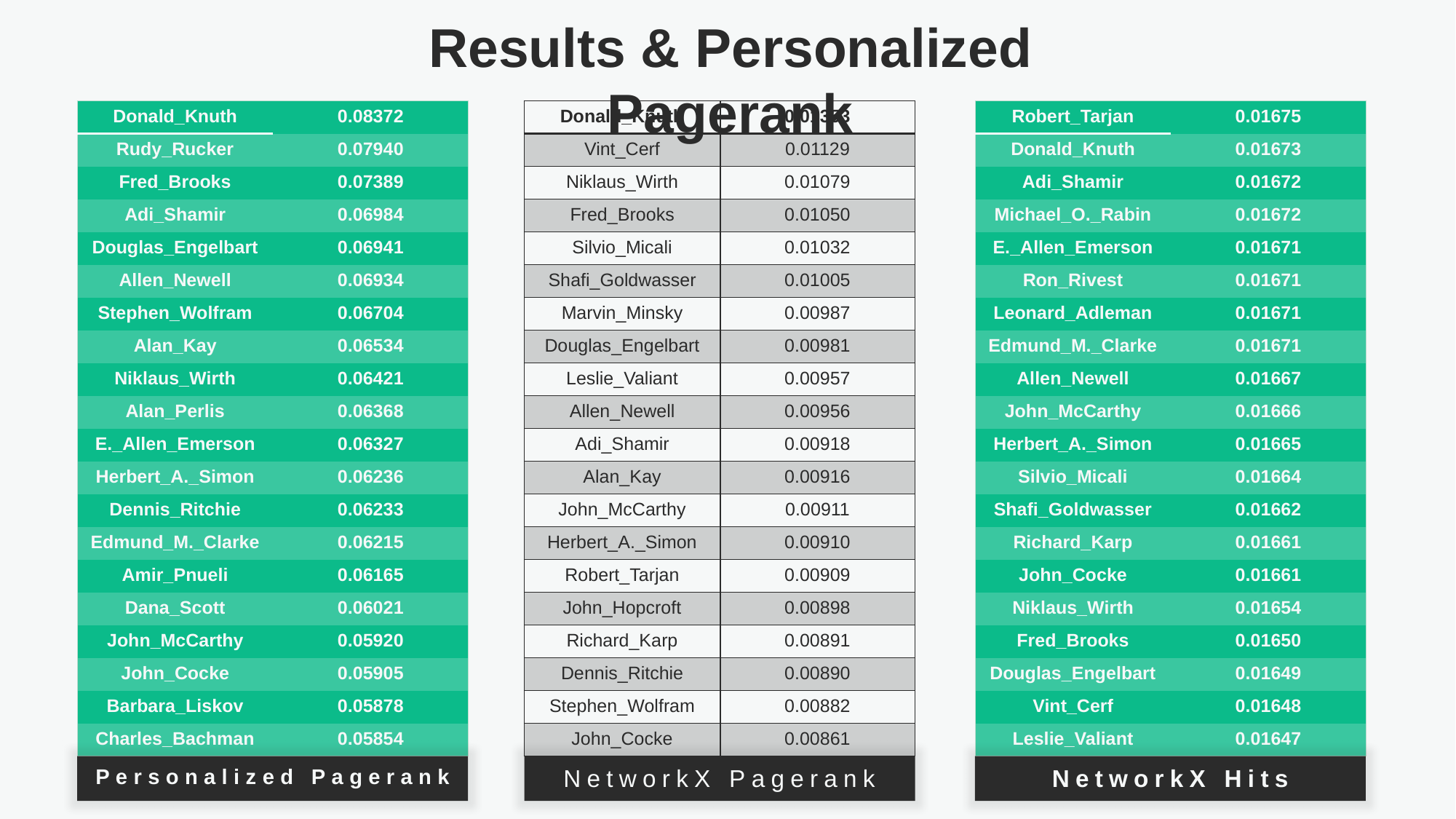

Results & Personalized Pagerank
| Donald\_Knuth | 0.08372 |
| --- | --- |
| Rudy\_Rucker | 0.07940 |
| Fred\_Brooks | 0.07389 |
| Adi\_Shamir | 0.06984 |
| Douglas\_Engelbart | 0.06941 |
| Allen\_Newell | 0.06934 |
| Stephen\_Wolfram | 0.06704 |
| Alan\_Kay | 0.06534 |
| Niklaus\_Wirth | 0.06421 |
| Alan\_Perlis | 0.06368 |
| E.\_Allen\_Emerson | 0.06327 |
| Herbert\_A.\_Simon | 0.06236 |
| Dennis\_Ritchie | 0.06233 |
| Edmund\_M.\_Clarke | 0.06215 |
| Amir\_Pnueli | 0.06165 |
| Dana\_Scott | 0.06021 |
| John\_McCarthy | 0.05920 |
| John\_Cocke | 0.05905 |
| Barbara\_Liskov | 0.05878 |
| Charles\_Bachman | 0.05854 |
| Donald\_Knuth | 0.01353 |
| --- | --- |
| Vint\_Cerf | 0.01129 |
| Niklaus\_Wirth | 0.01079 |
| Fred\_Brooks | 0.01050 |
| Silvio\_Micali | 0.01032 |
| Shafi\_Goldwasser | 0.01005 |
| Marvin\_Minsky | 0.00987 |
| Douglas\_Engelbart | 0.00981 |
| Leslie\_Valiant | 0.00957 |
| Allen\_Newell | 0.00956 |
| Adi\_Shamir | 0.00918 |
| Alan\_Kay | 0.00916 |
| John\_McCarthy | 0.00911 |
| Herbert\_A.\_Simon | 0.00910 |
| Robert\_Tarjan | 0.00909 |
| John\_Hopcroft | 0.00898 |
| Richard\_Karp | 0.00891 |
| Dennis\_Ritchie | 0.00890 |
| Stephen\_Wolfram | 0.00882 |
| John\_Cocke | 0.00861 |
| Robert\_Tarjan | 0.01675 |
| --- | --- |
| Donald\_Knuth | 0.01673 |
| Adi\_Shamir | 0.01672 |
| Michael\_O.\_Rabin | 0.01672 |
| E.\_Allen\_Emerson | 0.01671 |
| Ron\_Rivest | 0.01671 |
| Leonard\_Adleman | 0.01671 |
| Edmund\_M.\_Clarke | 0.01671 |
| Allen\_Newell | 0.01667 |
| John\_McCarthy | 0.01666 |
| Herbert\_A.\_Simon | 0.01665 |
| Silvio\_Micali | 0.01664 |
| Shafi\_Goldwasser | 0.01662 |
| Richard\_Karp | 0.01661 |
| John\_Cocke | 0.01661 |
| Niklaus\_Wirth | 0.01654 |
| Fred\_Brooks | 0.01650 |
| Douglas\_Engelbart | 0.01649 |
| Vint\_Cerf | 0.01648 |
| Leslie\_Valiant | 0.01647 |

Personalized Pagerank
NetworkX Pagerank
NetworkX Hits